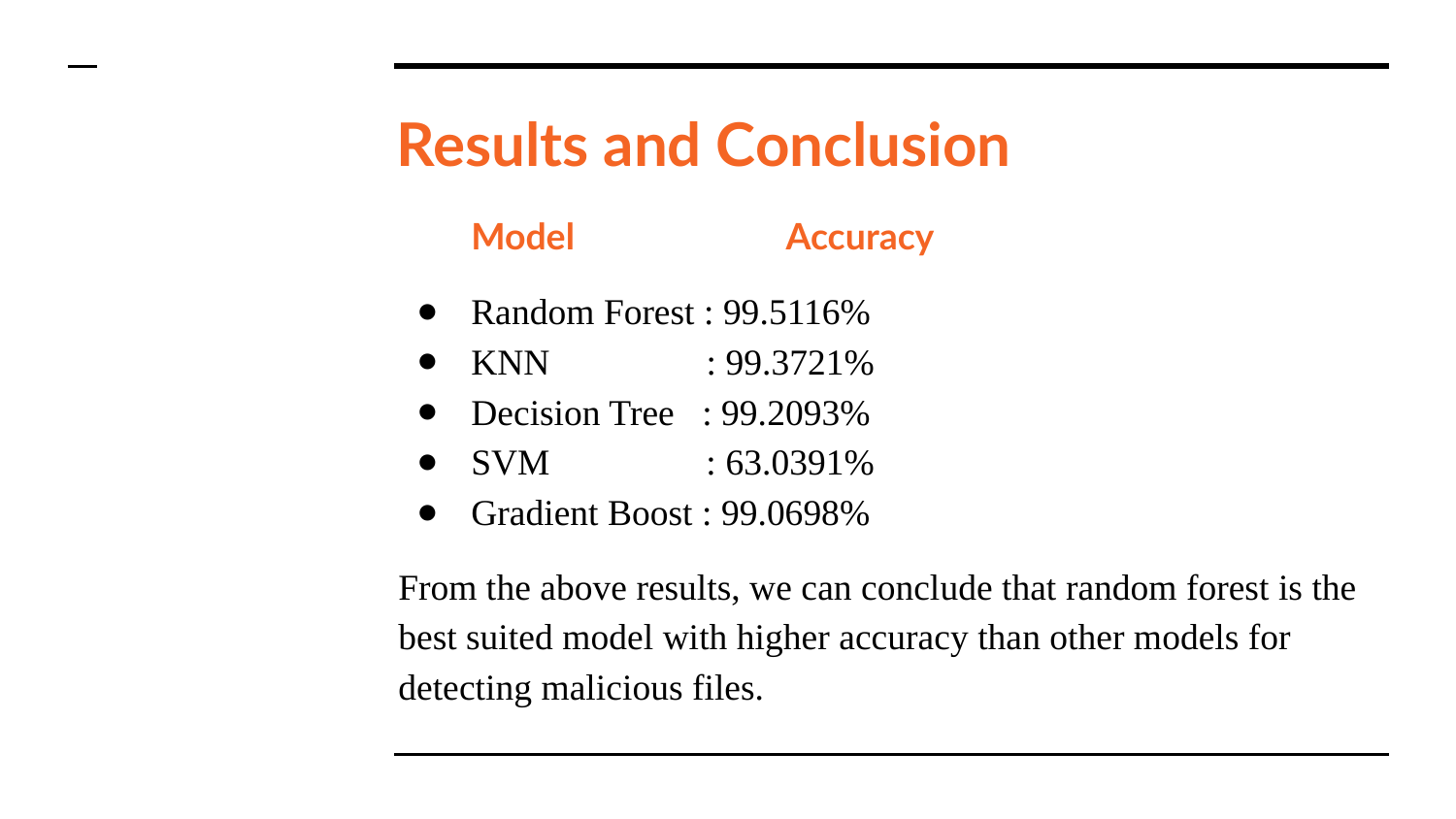

# Results and Conclusion
Model                       Accuracy
Random Forest : 99.5116%
KNN                 : 99.3721%
Decision Tree   : 99.2093%
SVM                 : 63.0391%
Gradient Boost : 99.0698%
From the above results, we can conclude that random forest is the best suited model with higher accuracy than other models for detecting malicious files.